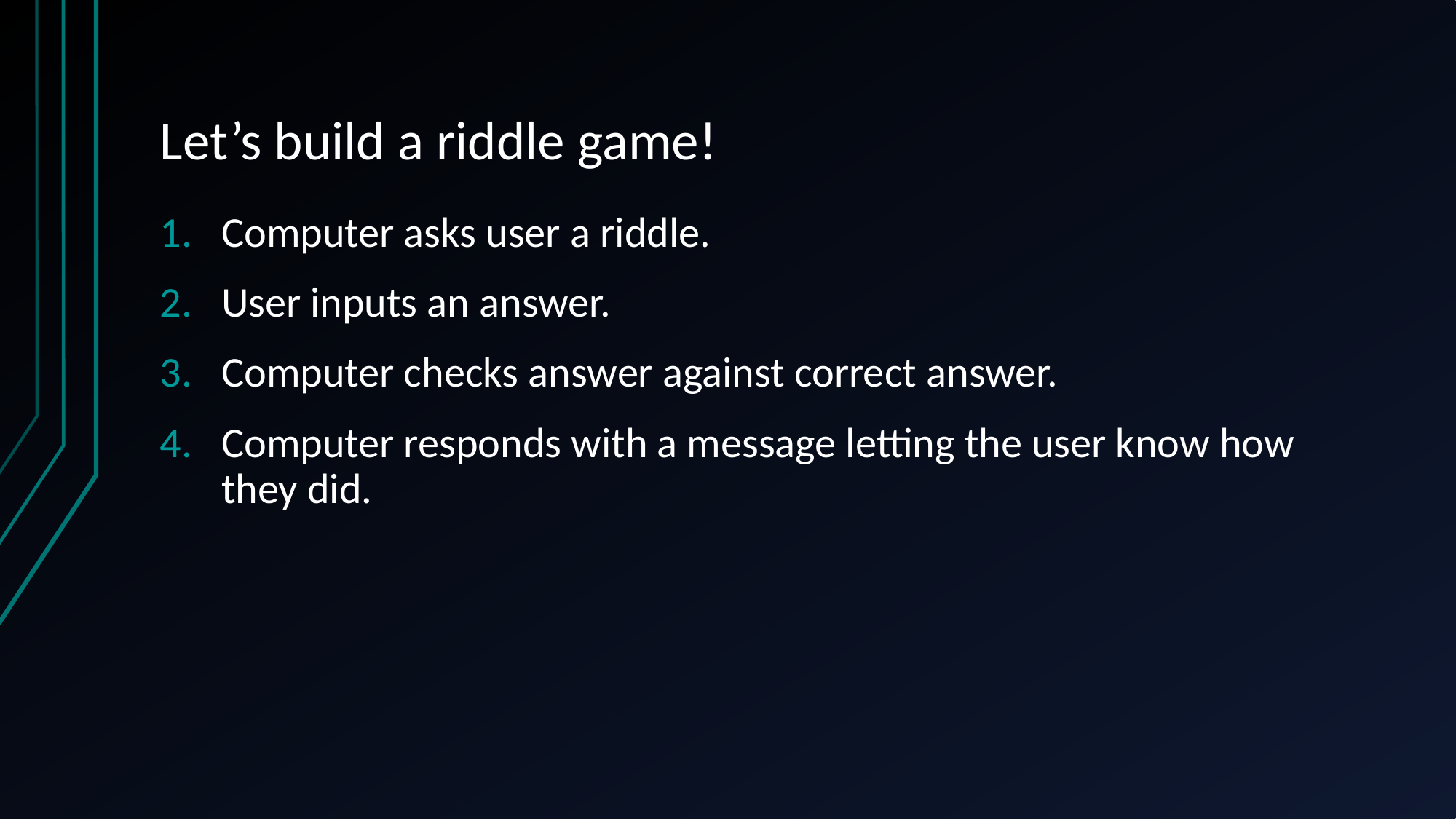

# Let’s build a riddle game!
Computer asks user a riddle.
User inputs an answer.
Computer checks answer against correct answer.
Computer responds with a message letting the user know how they did.